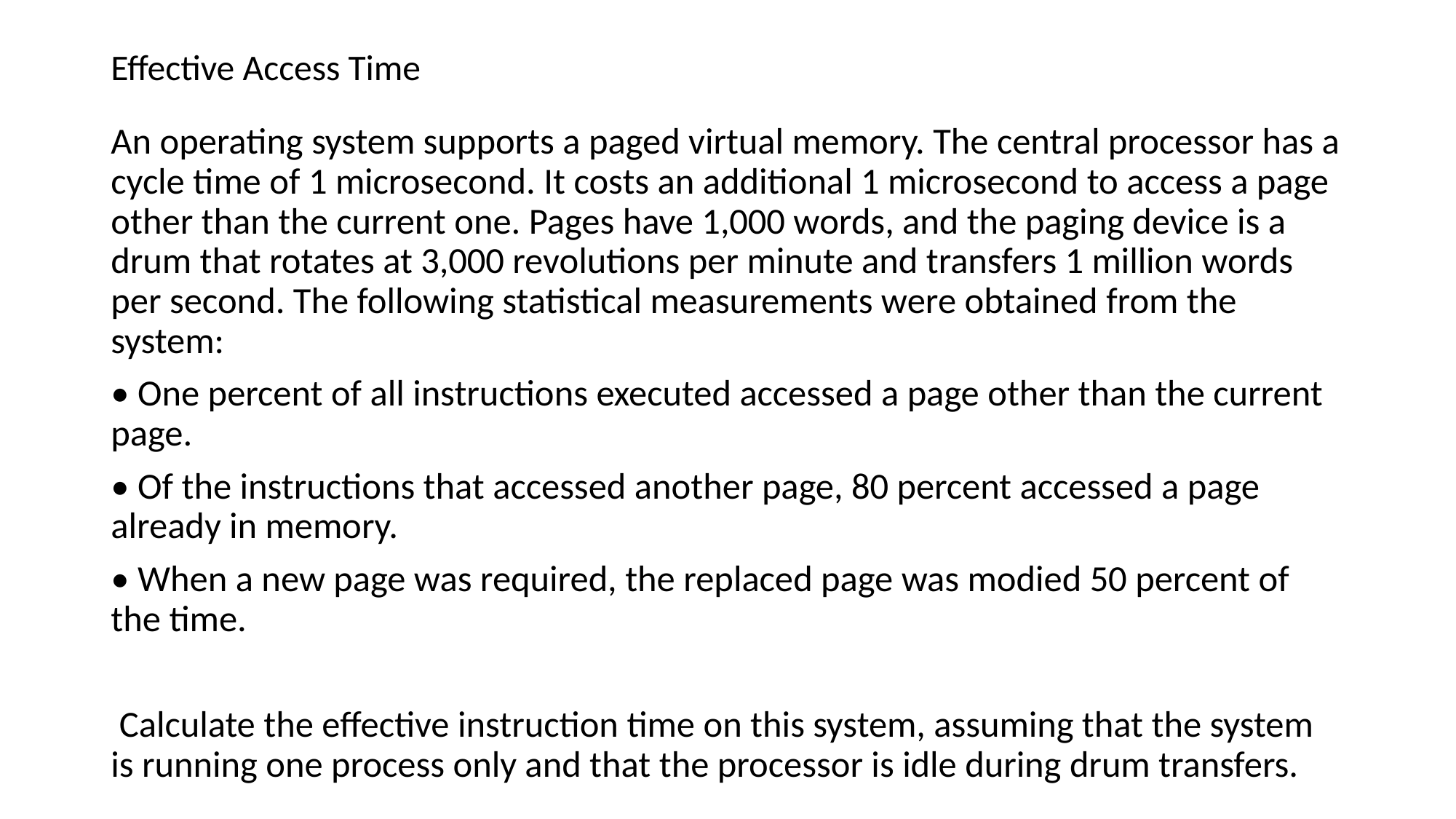

# Effective Access Time
An operating system supports a paged virtual memory. The central processor has a cycle time of 1 microsecond. It costs an additional 1 microsecond to access a page other than the current one. Pages have 1,000 words, and the paging device is a drum that rotates at 3,000 revolutions per minute and transfers 1 million words per second. The following statistical measurements were obtained from the system:
• One percent of all instructions executed accessed a page other than the current page.
• Of the instructions that accessed another page, 80 percent accessed a page already in memory.
• When a new page was required, the replaced page was modied 50 percent of the time.

 Calculate the effective instruction time on this system, assuming that the system is running one process only and that the processor is idle during drum transfers.